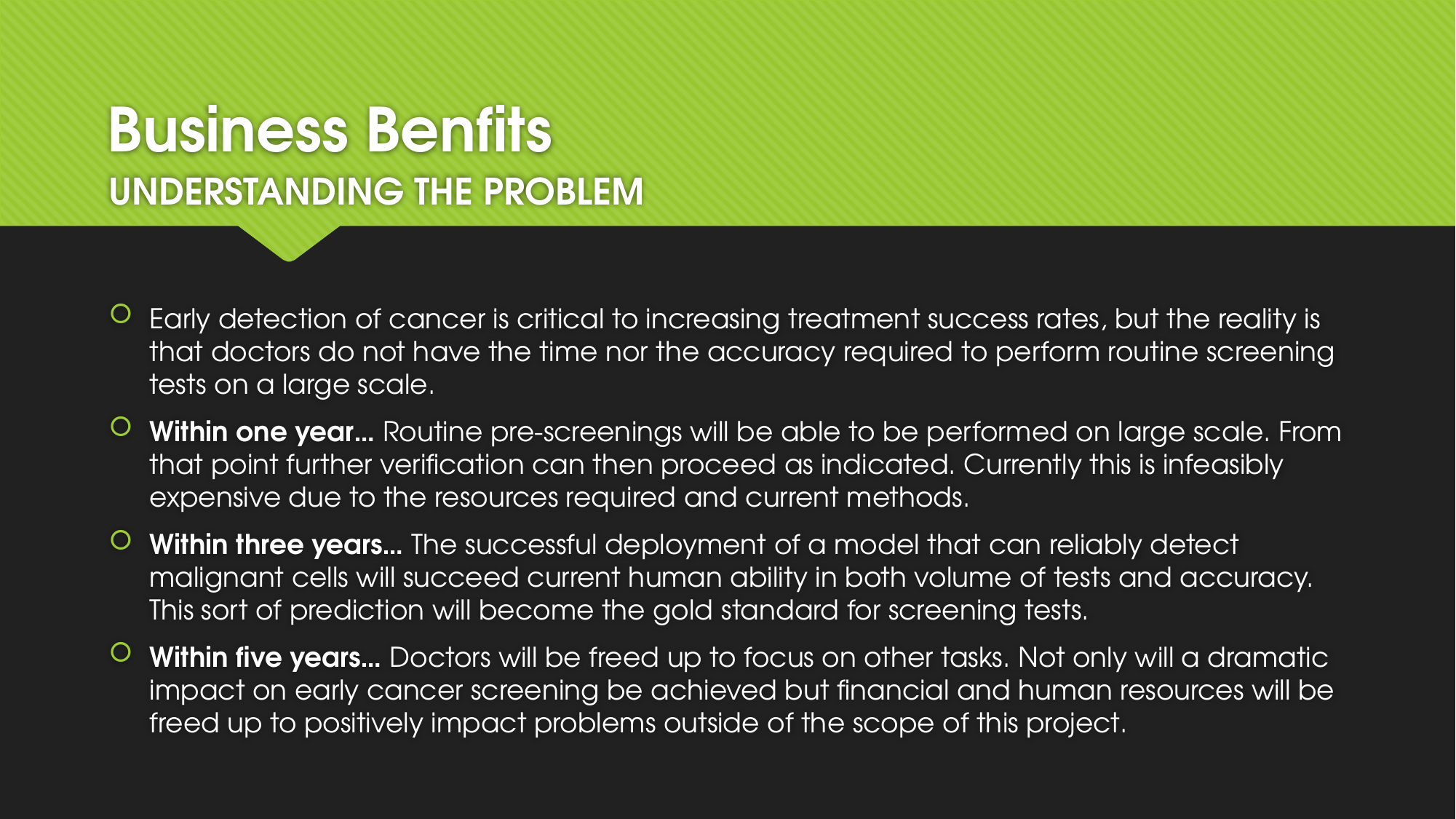

# Business Benfits
Understanding the Problem
Early detection of cancer is critical to increasing treatment success rates, but the reality is that doctors do not have the time nor the accuracy required to perform routine screening tests on a large scale.
Within one year… Routine pre-screenings will be able to be performed on large scale. From that point further verification can then proceed as indicated. Currently this is infeasibly expensive due to the resources required and current methods.
Within three years… The successful deployment of a model that can reliably detect malignant cells will succeed current human ability in both volume of tests and accuracy. This sort of prediction will become the gold standard for screening tests.
Within five years… Doctors will be freed up to focus on other tasks. Not only will a dramatic impact on early cancer screening be achieved but financial and human resources will be freed up to positively impact problems outside of the scope of this project.